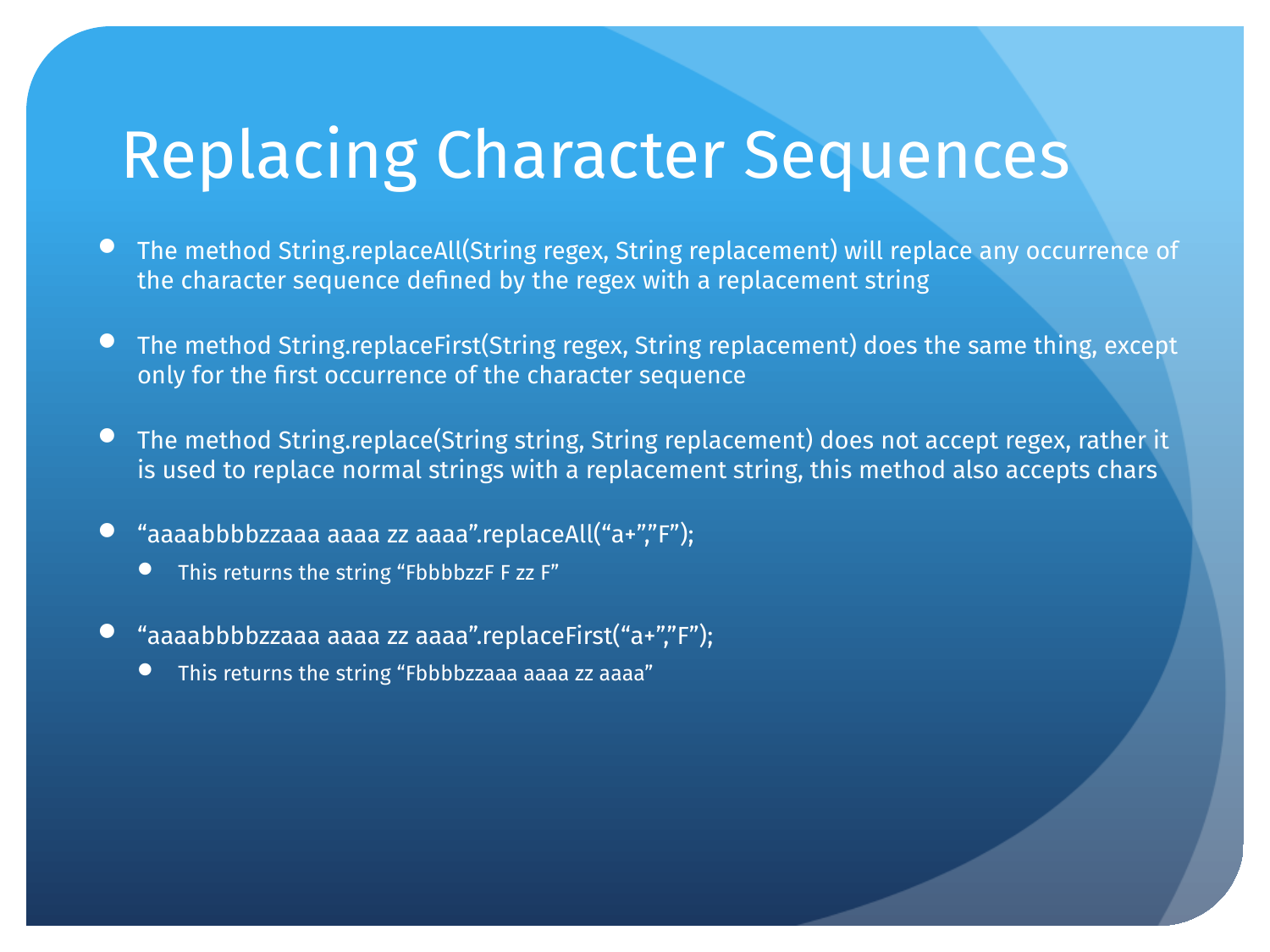

# Replacing Character Sequences
The method String.replaceAll(String regex, String replacement) will replace any occurrence of the character sequence defined by the regex with a replacement string
The method String.replaceFirst(String regex, String replacement) does the same thing, except only for the first occurrence of the character sequence
The method String.replace(String string, String replacement) does not accept regex, rather it is used to replace normal strings with a replacement string, this method also accepts chars
“aaaabbbbzzaaa aaaa zz aaaa”.replaceAll(“a+”,”F”);
This returns the string “FbbbbzzF F zz F”
“aaaabbbbzzaaa aaaa zz aaaa”.replaceFirst(“a+”,”F”);
This returns the string “Fbbbbzzaaa aaaa zz aaaa”